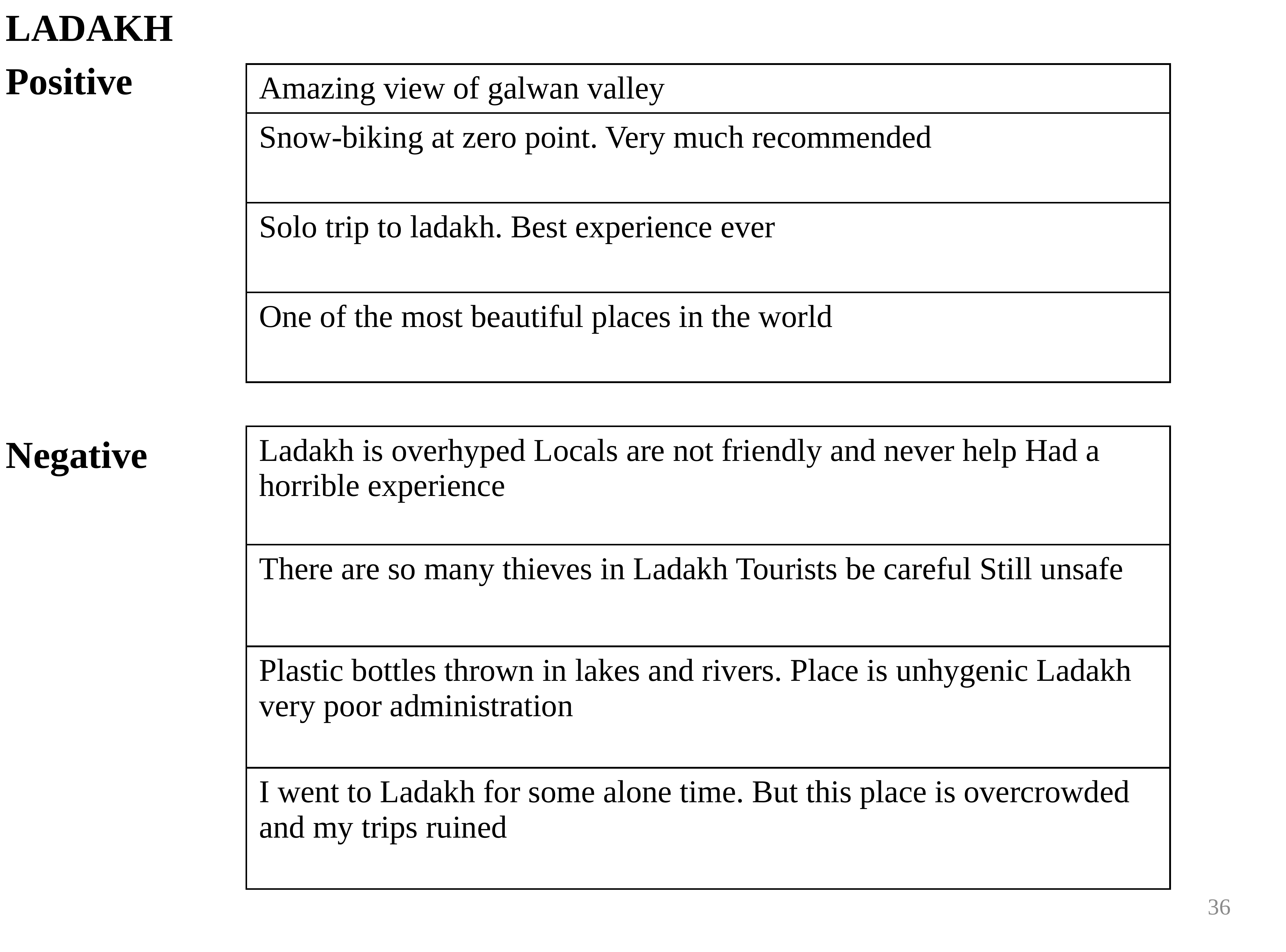

LADAKH
Positive

Negative

| Amazing view of galwan valley |
| --- |
| Snow-biking at zero point. Very much recommended |
| Solo trip to ladakh. Best experience ever |
| One of the most beautiful places in the world |
| Ladakh is overhyped Locals are not friendly and never help Had a horrible experience |
| --- |
| There are so many thieves in Ladakh Tourists be careful Still unsafe |
| Plastic bottles thrown in lakes and rivers. Place is unhygenic Ladakh very poor administration |
| I went to Ladakh for some alone time. But this place is overcrowded and my trips ruined |
36